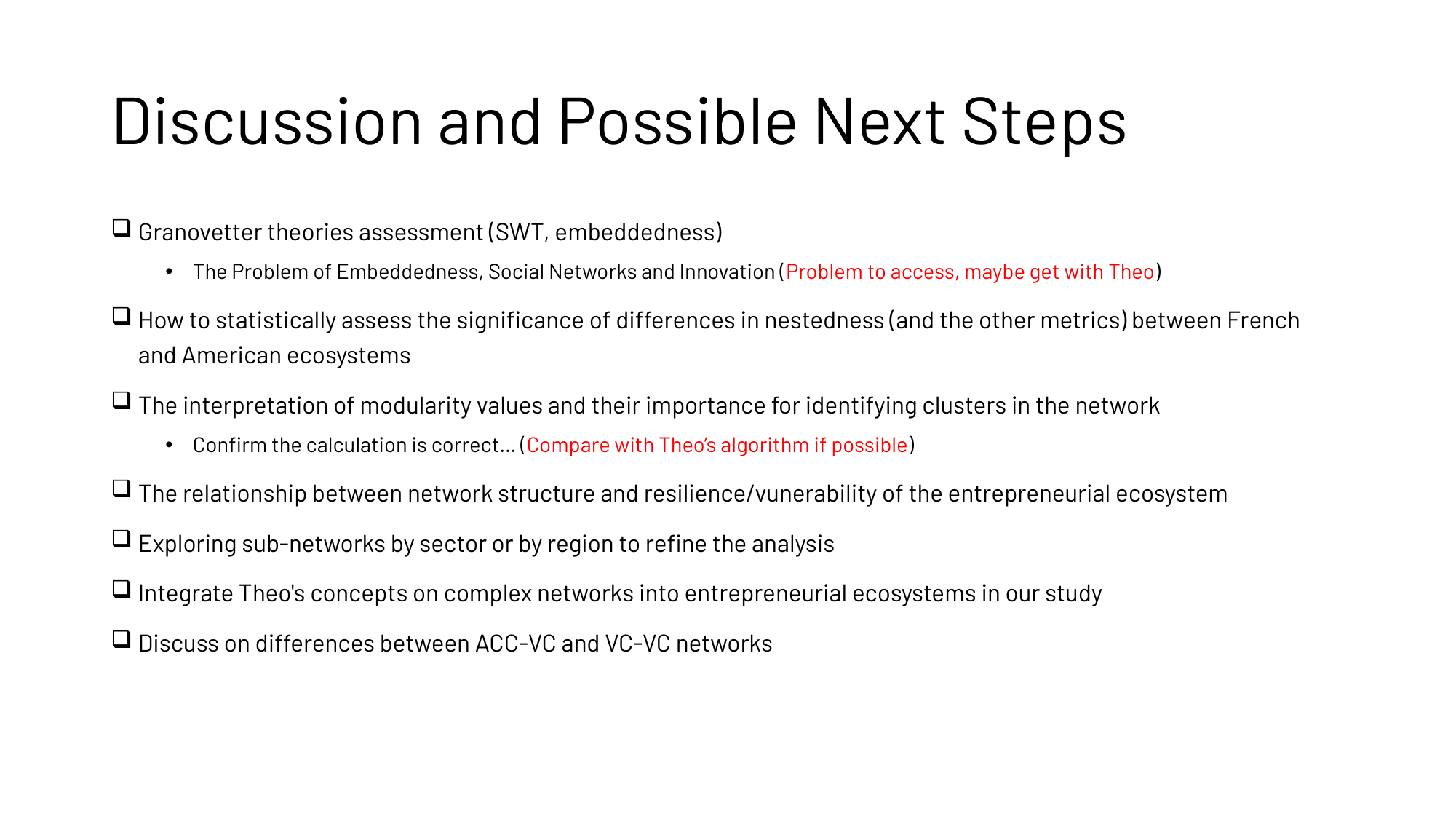

# Discussion and Possible Next Steps
Granovetter theories assessment (SWT, embeddedness)
The Problem of Embeddedness, Social Networks and Innovation (Problem to access, maybe get with Theo)
How to statistically assess the significance of differences in nestedness (and the other metrics) between French and American ecosystems
The interpretation of modularity values and their importance for identifying clusters in the network
Confirm the calculation is correct… (Compare with Theo’s algorithm if possible)
The relationship between network structure and resilience/vunerability of the entrepreneurial ecosystem
Exploring sub-networks by sector or by region to refine the analysis
Integrate Theo's concepts on complex networks into entrepreneurial ecosystems in our study
Discuss on differences between ACC-VC and VC-VC networks